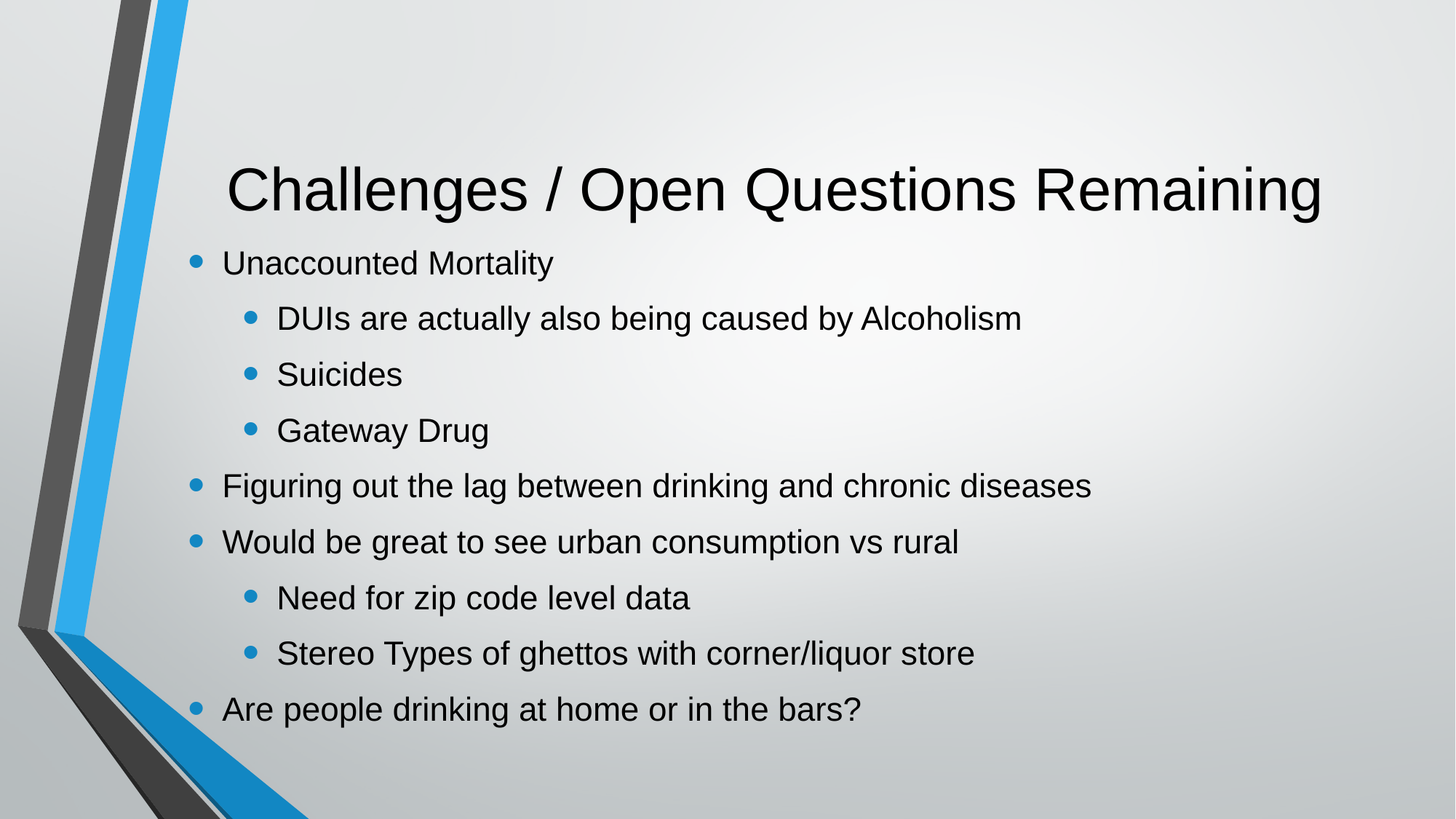

# Challenges / Open Questions Remaining
Unaccounted Mortality
DUIs are actually also being caused by Alcoholism
Suicides
Gateway Drug
Figuring out the lag between drinking and chronic diseases
Would be great to see urban consumption vs rural
Need for zip code level data
Stereo Types of ghettos with corner/liquor store
Are people drinking at home or in the bars?